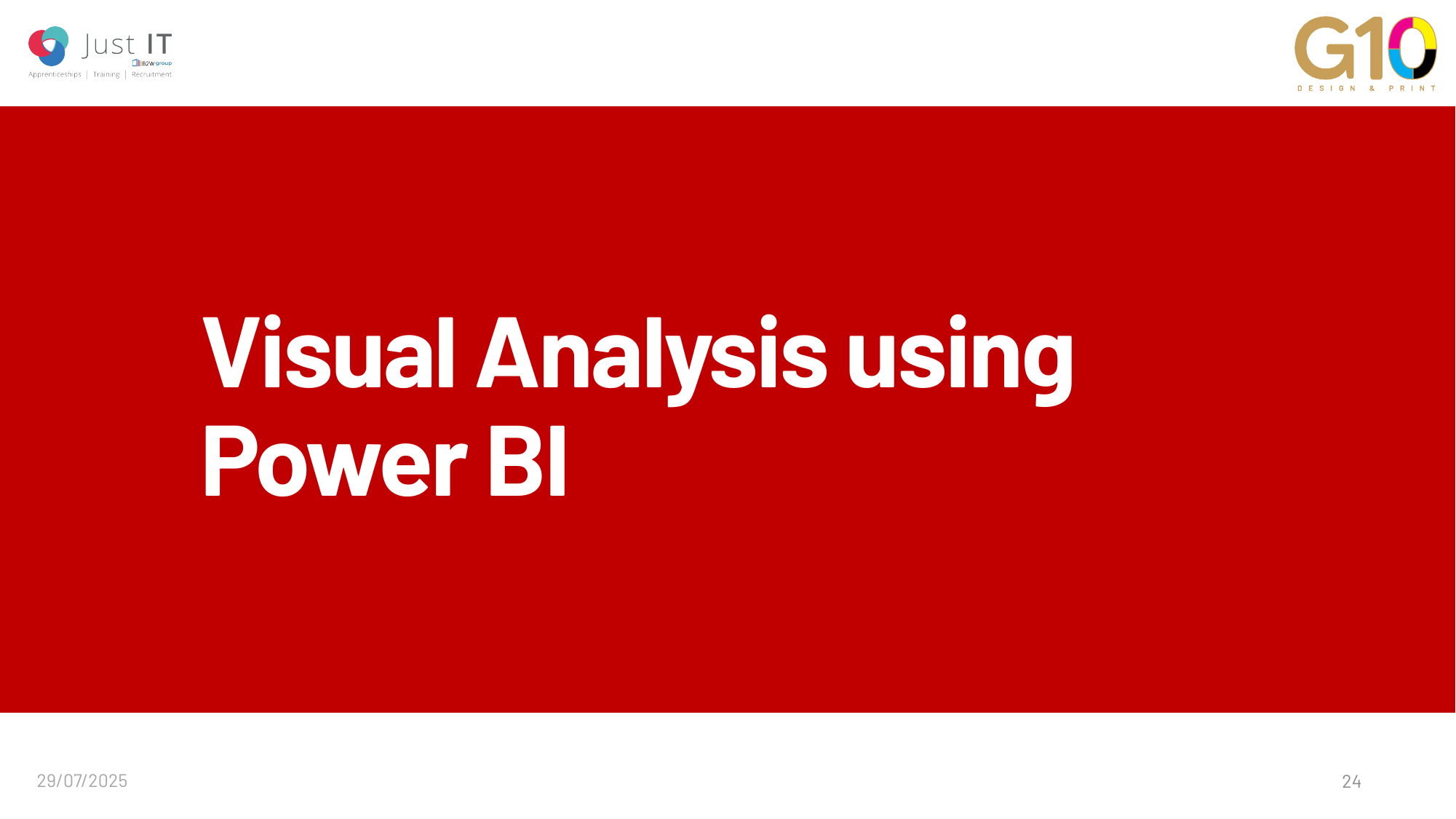

# Visual Analysis using Power BI
29/07/2025
24